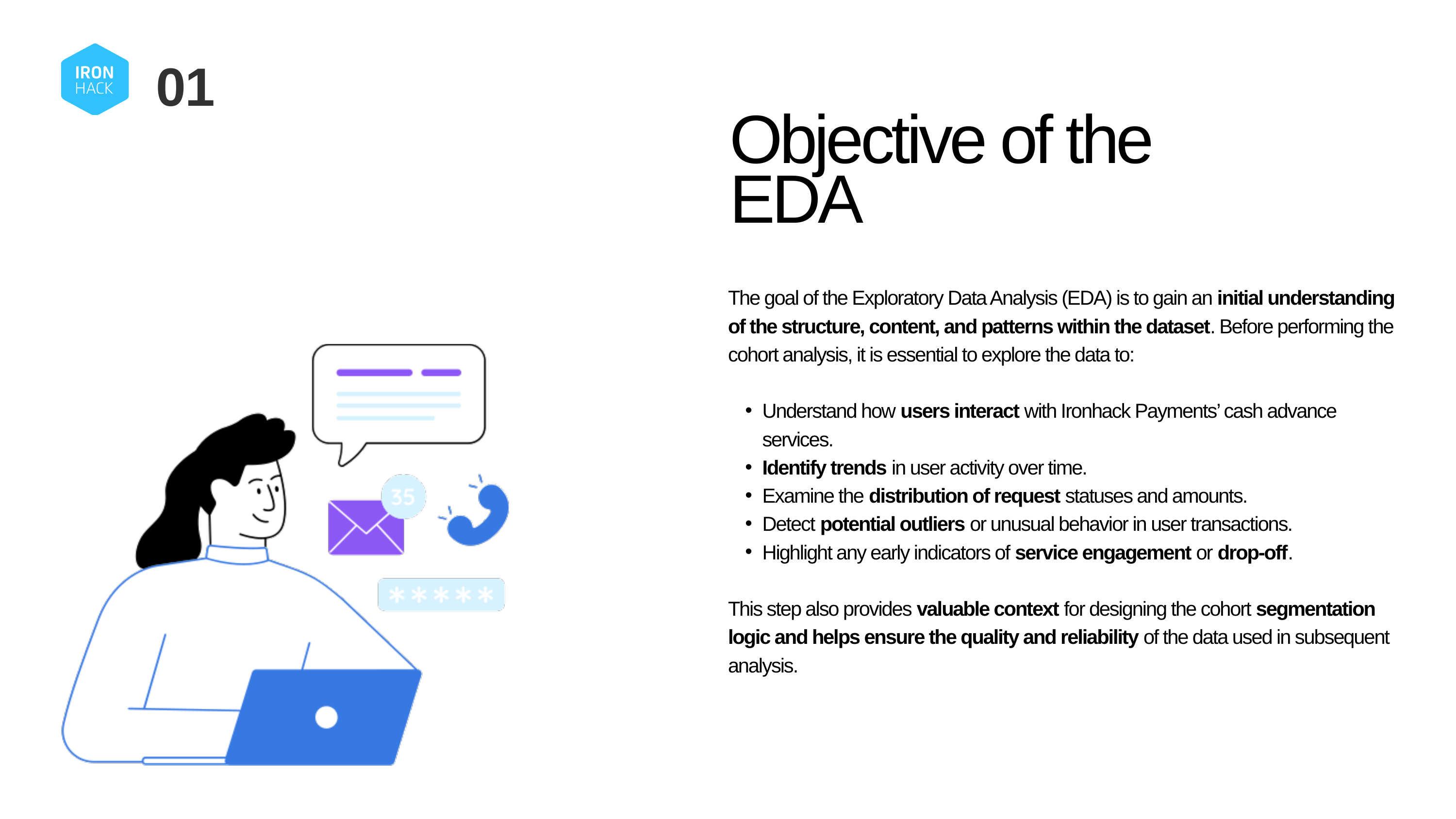

01
Objective of the EDA
The goal of the Exploratory Data Analysis (EDA) is to gain an initial understanding of the structure, content, and patterns within the dataset. Before performing the cohort analysis, it is essential to explore the data to:

Understand how users interact with Ironhack Payments’ cash advance services.
Identify trends in user activity over time.
Examine the distribution of request statuses and amounts.
Detect potential outliers or unusual behavior in user transactions.
Highlight any early indicators of service engagement or drop-off.

This step also provides valuable context for designing the cohort segmentation logic and helps ensure the quality and reliability of the data used in subsequent analysis.